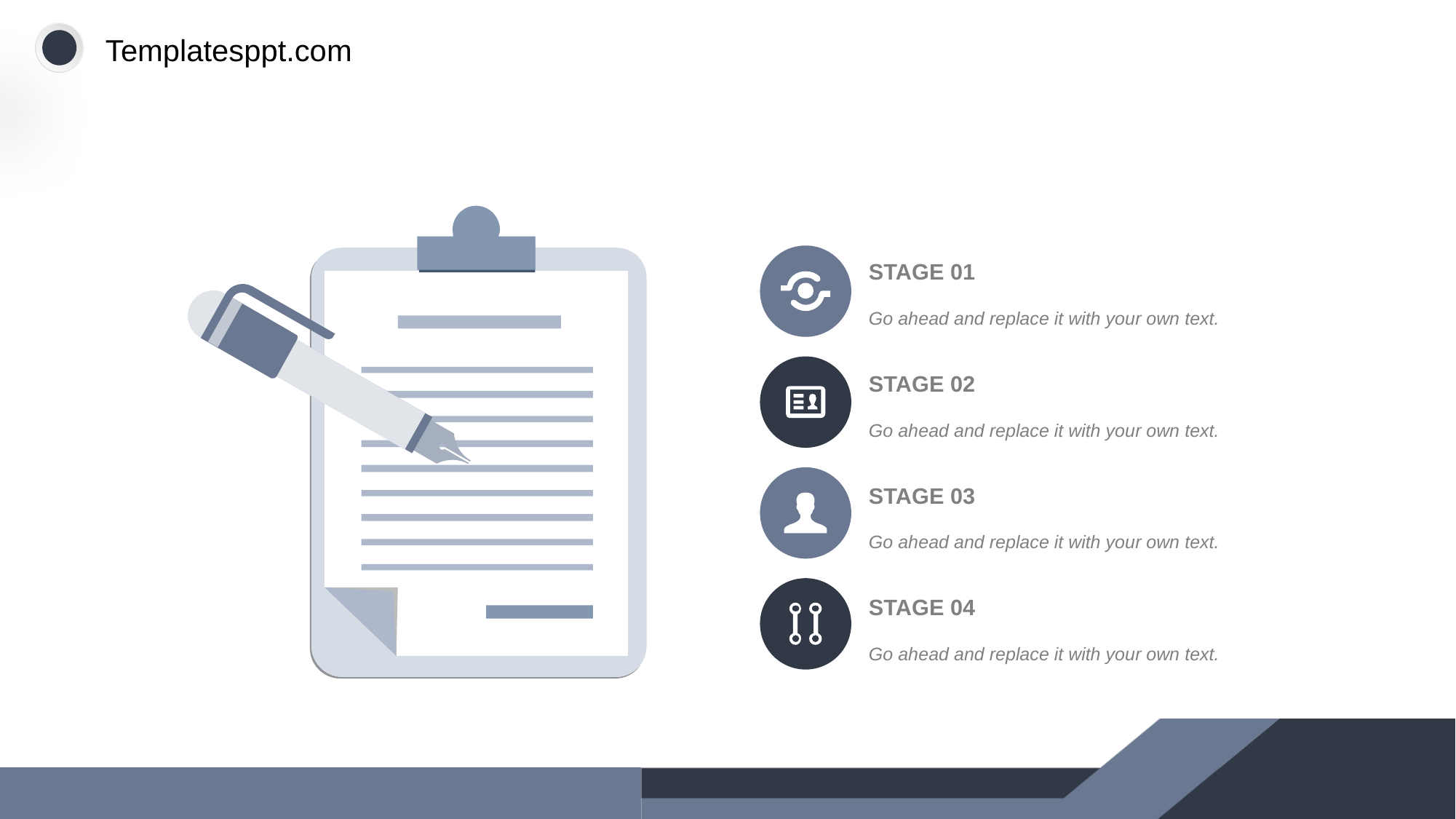

STAGE 01
Go ahead and replace it with your own text.

STAGE 02
Go ahead and replace it with your own text.

STAGE 03
Go ahead and replace it with your own text.

STAGE 04
Go ahead and replace it with your own text.